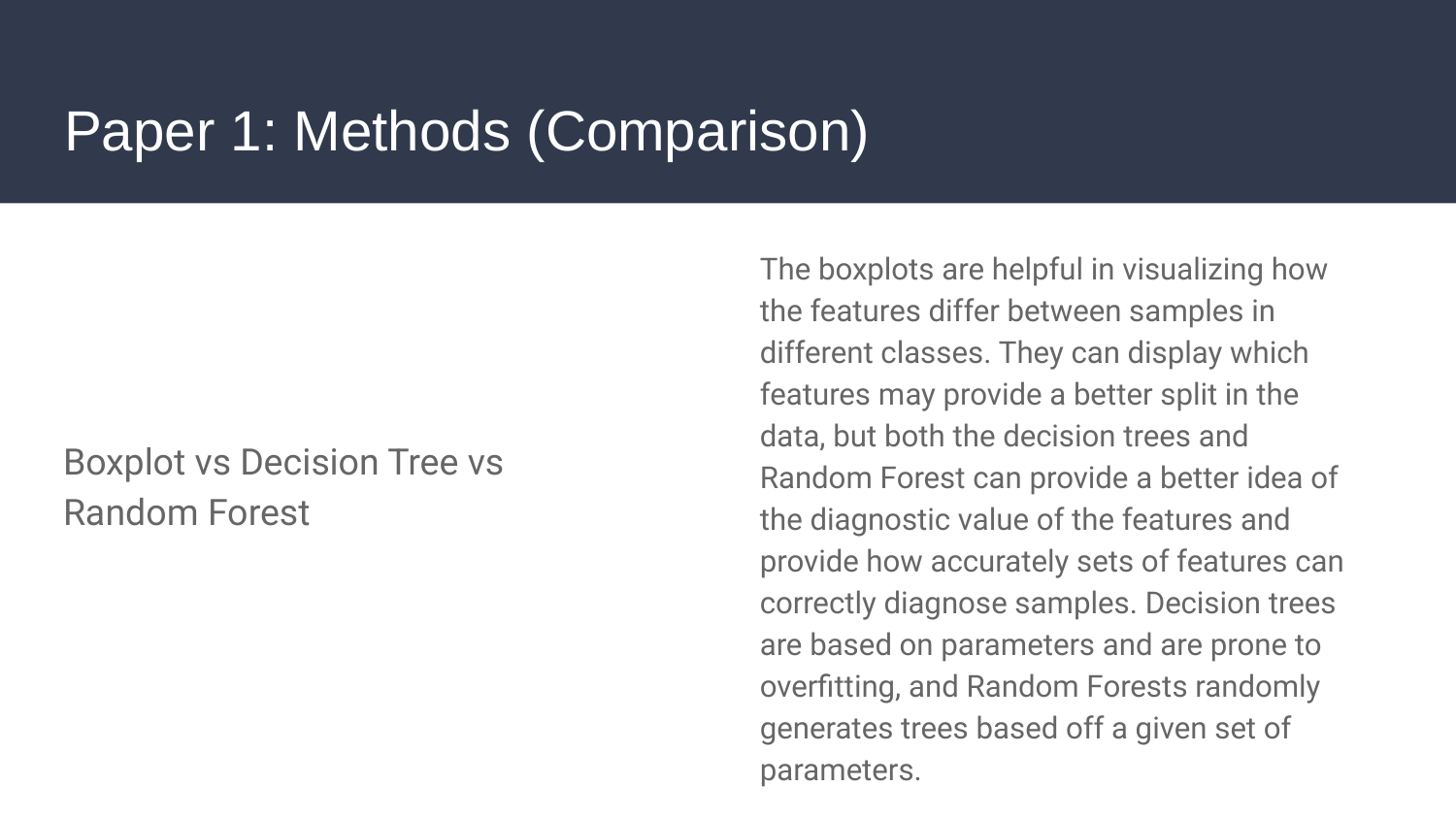

# Paper 1: Methods (Comparison)
The boxplots are helpful in visualizing how the features differ between samples in different classes. They can display which features may provide a better split in the data, but both the decision trees and Random Forest can provide a better idea of the diagnostic value of the features and provide how accurately sets of features can correctly diagnose samples. Decision trees are based on parameters and are prone to overfitting, and Random Forests randomly generates trees based off a given set of parameters.
Boxplot vs Decision Tree vs Random Forest